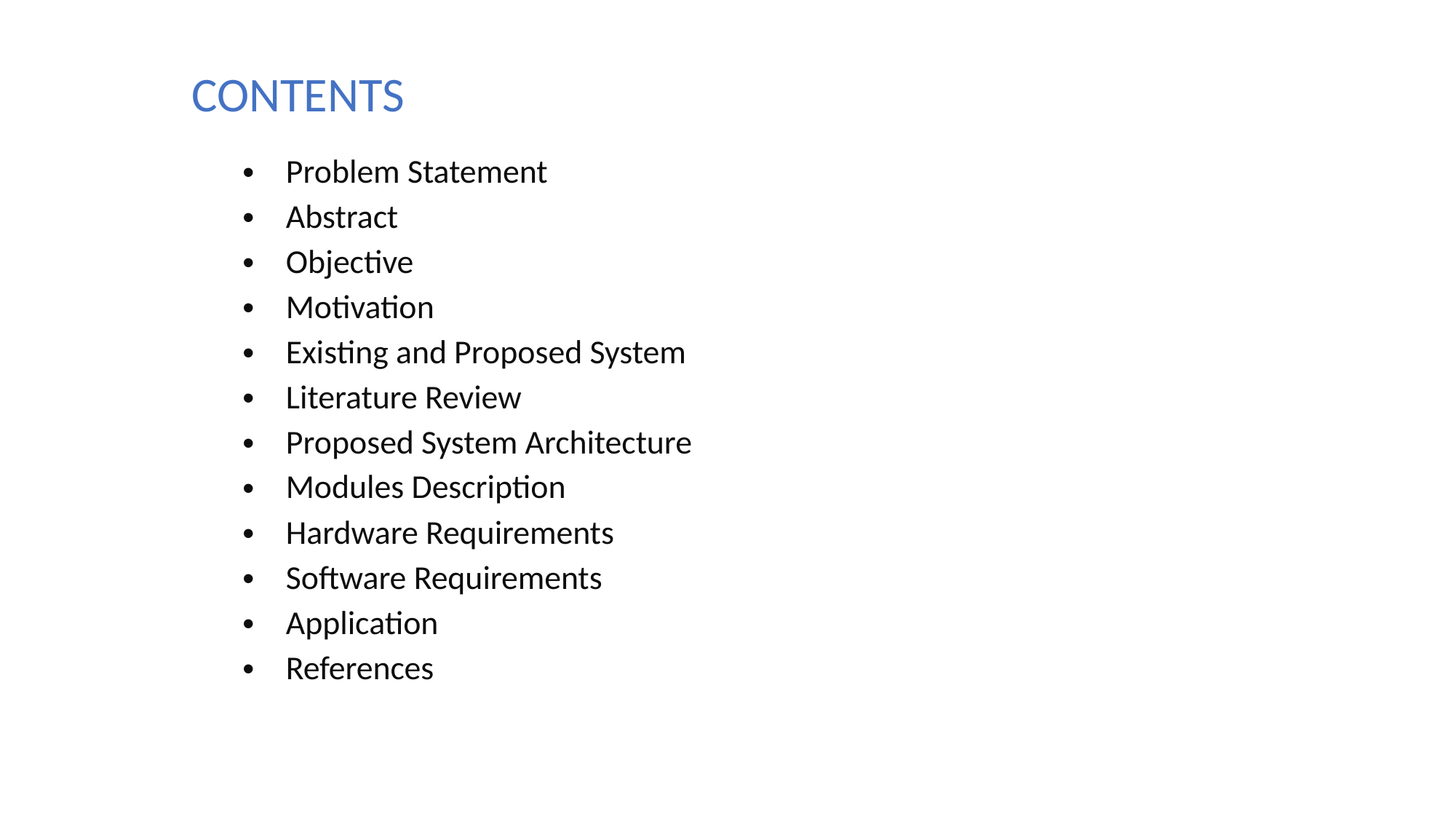

CONTENTS
Problem Statement
Abstract
Objective
Motivation
Existing and Proposed System
Literature Review
Proposed System Architecture
Modules Description
Hardware Requirements
Software Requirements
Application
References